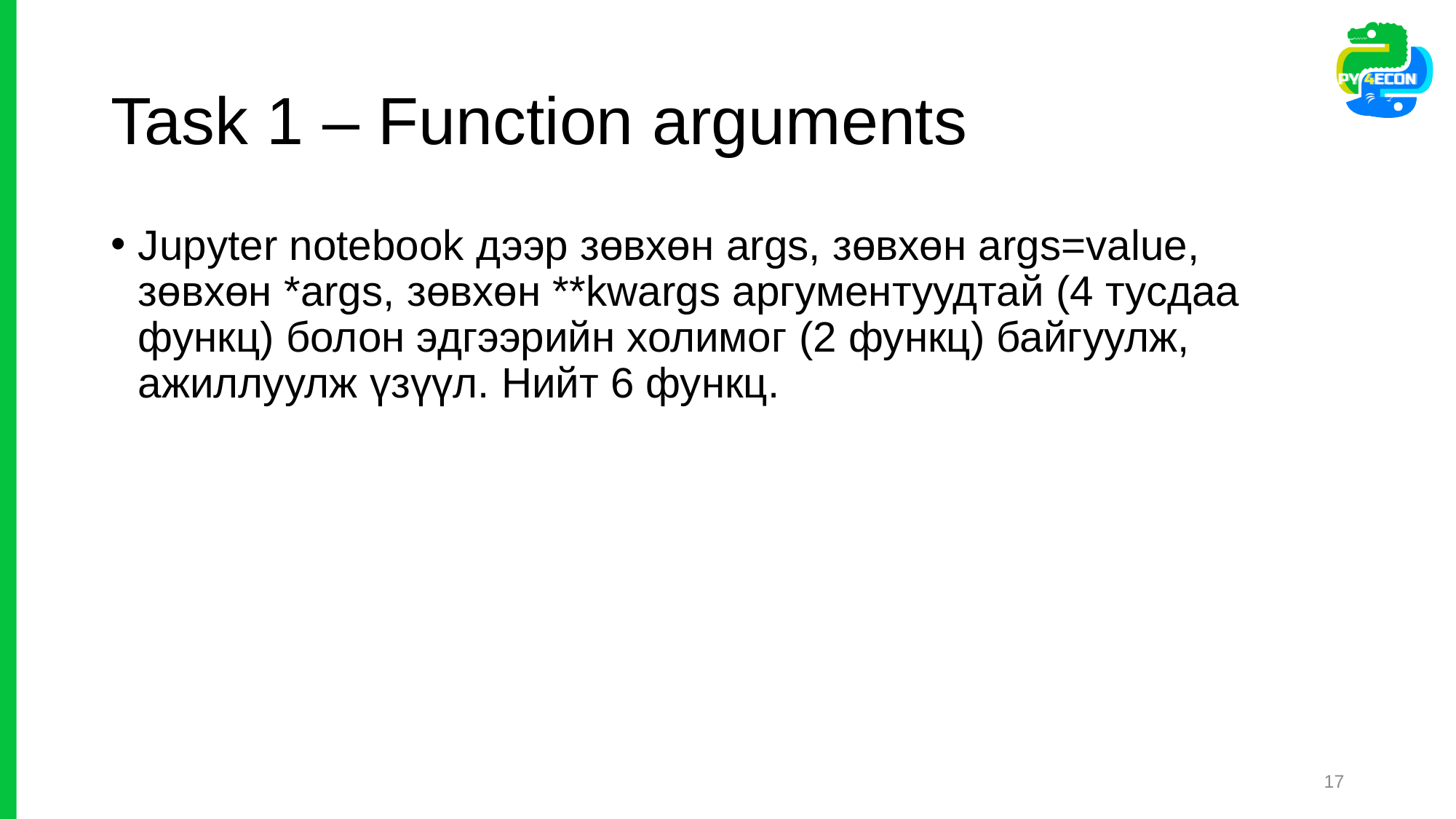

# Task 1 – Function arguments
Jupyter notebook дээр зөвхөн args, зөвхөн args=value, зөвхөн *args, зөвхөн **kwargs аргументуудтай (4 тусдаа функц) болон эдгээрийн холимог (2 функц) байгуулж, ажиллуулж үзүүл. Нийт 6 функц.
17